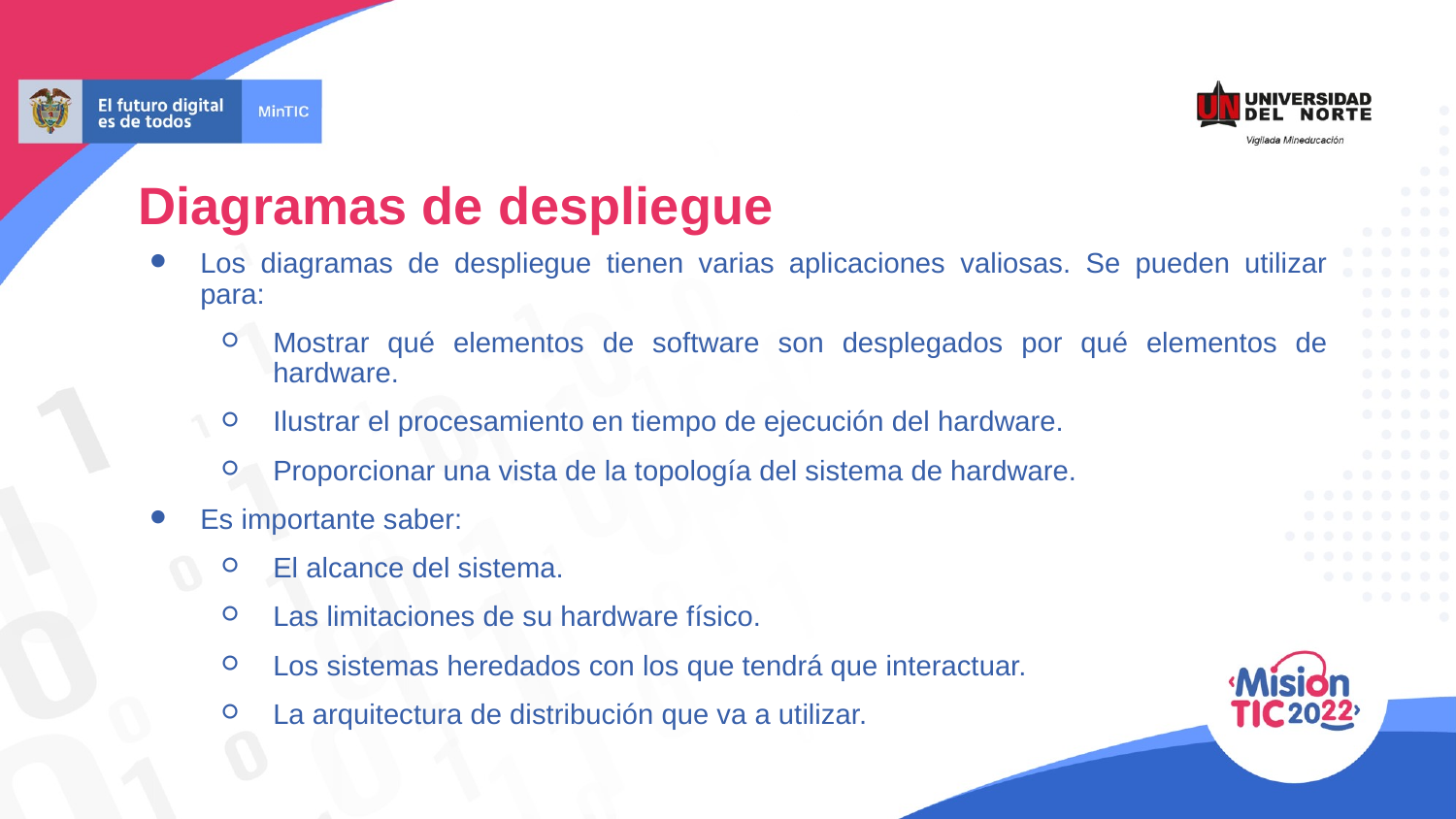

Diagramas de despliegue
Los diagramas de despliegue tienen varias aplicaciones valiosas. Se pueden utilizar para:
Mostrar qué elementos de software son desplegados por qué elementos de hardware.
Ilustrar el procesamiento en tiempo de ejecución del hardware.
Proporcionar una vista de la topología del sistema de hardware.
Es importante saber:
El alcance del sistema.
Las limitaciones de su hardware físico.
Los sistemas heredados con los que tendrá que interactuar.
La arquitectura de distribución que va a utilizar.